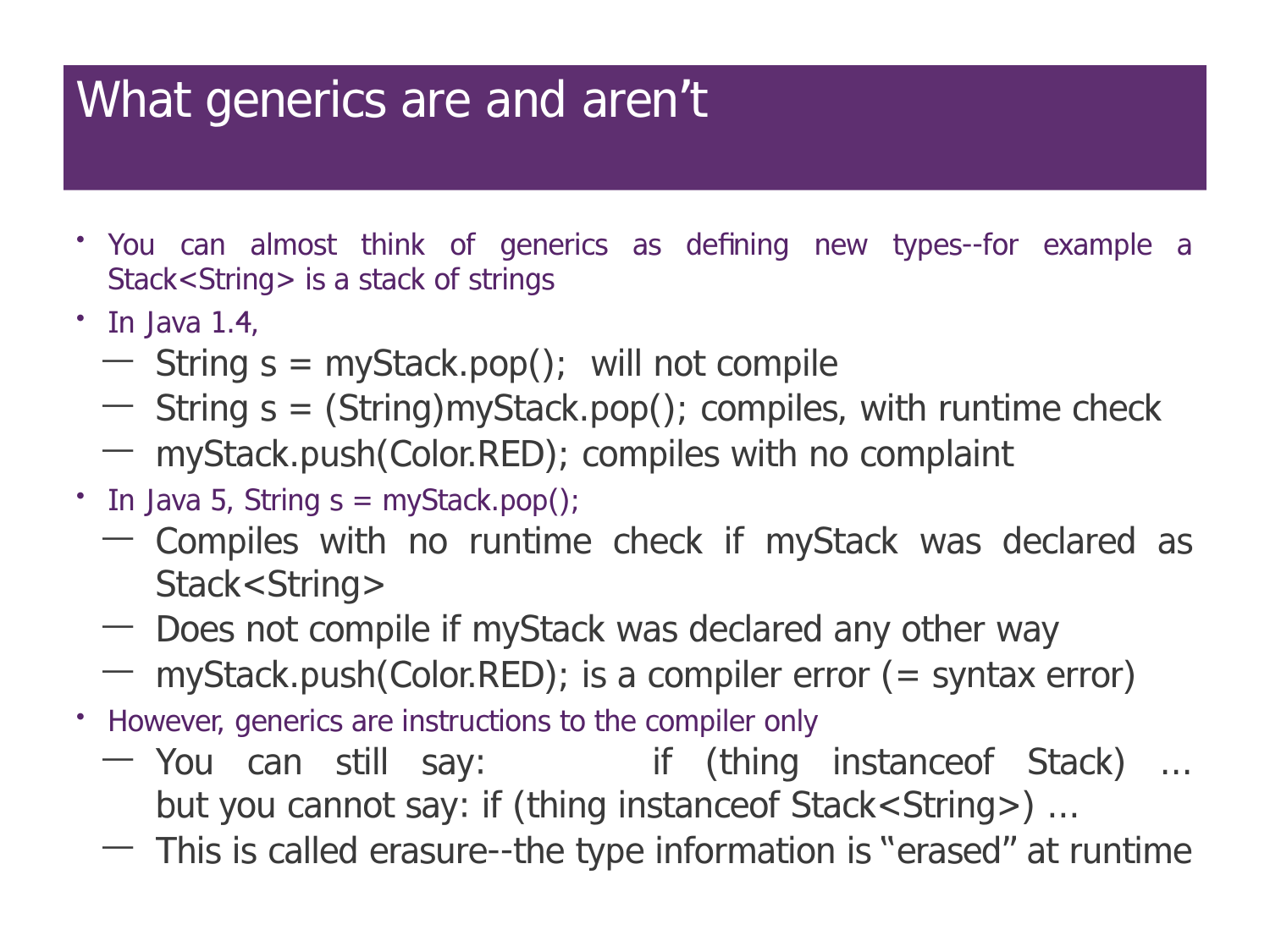

# What generics are and aren’t
You can almost think of generics as defining new types--for example a Stack<String> is a stack of strings
In Java 1.4,
String s = myStack.pop();  will not compile
String s = (String)myStack.pop(); compiles, with runtime check
myStack.push(Color.RED); compiles with no complaint
In Java 5, String s = myStack.pop();
Compiles with no runtime check if myStack was declared as Stack<String>
Does not compile if myStack was declared any other way
myStack.push(Color.RED); is a compiler error (= syntax error)
However, generics are instructions to the compiler only
You can still say:     if (thing instanceof Stack) ...
but you cannot say: if (thing instanceof Stack<String>) ...
This is called erasure--the type information is “erased” at runtime